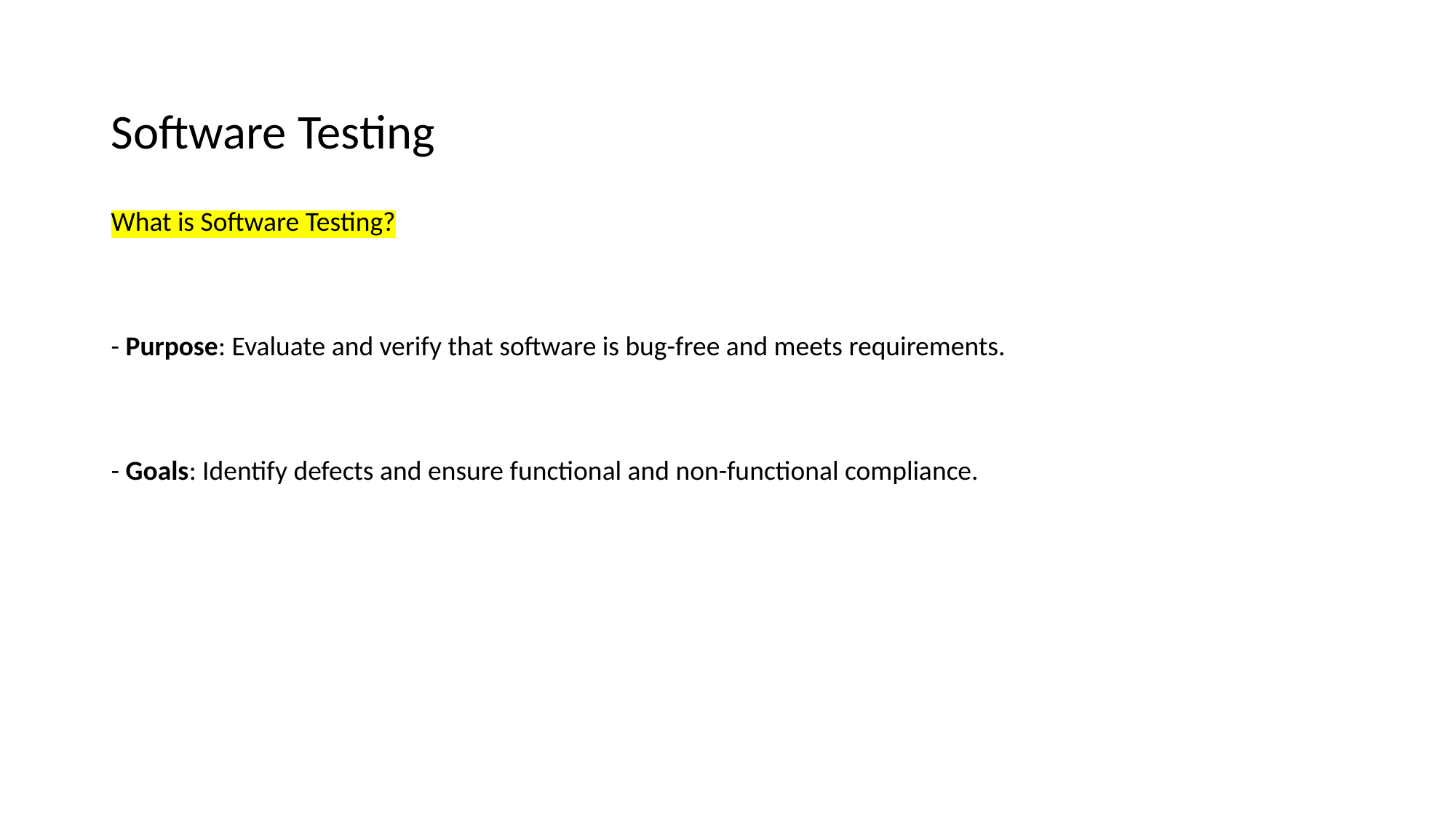

# Software Testing
What is Software Testing?

- Purpose: Evaluate and verify that software is bug-free and meets requirements.

- Goals: Identify defects and ensure functional and non-functional compliance.